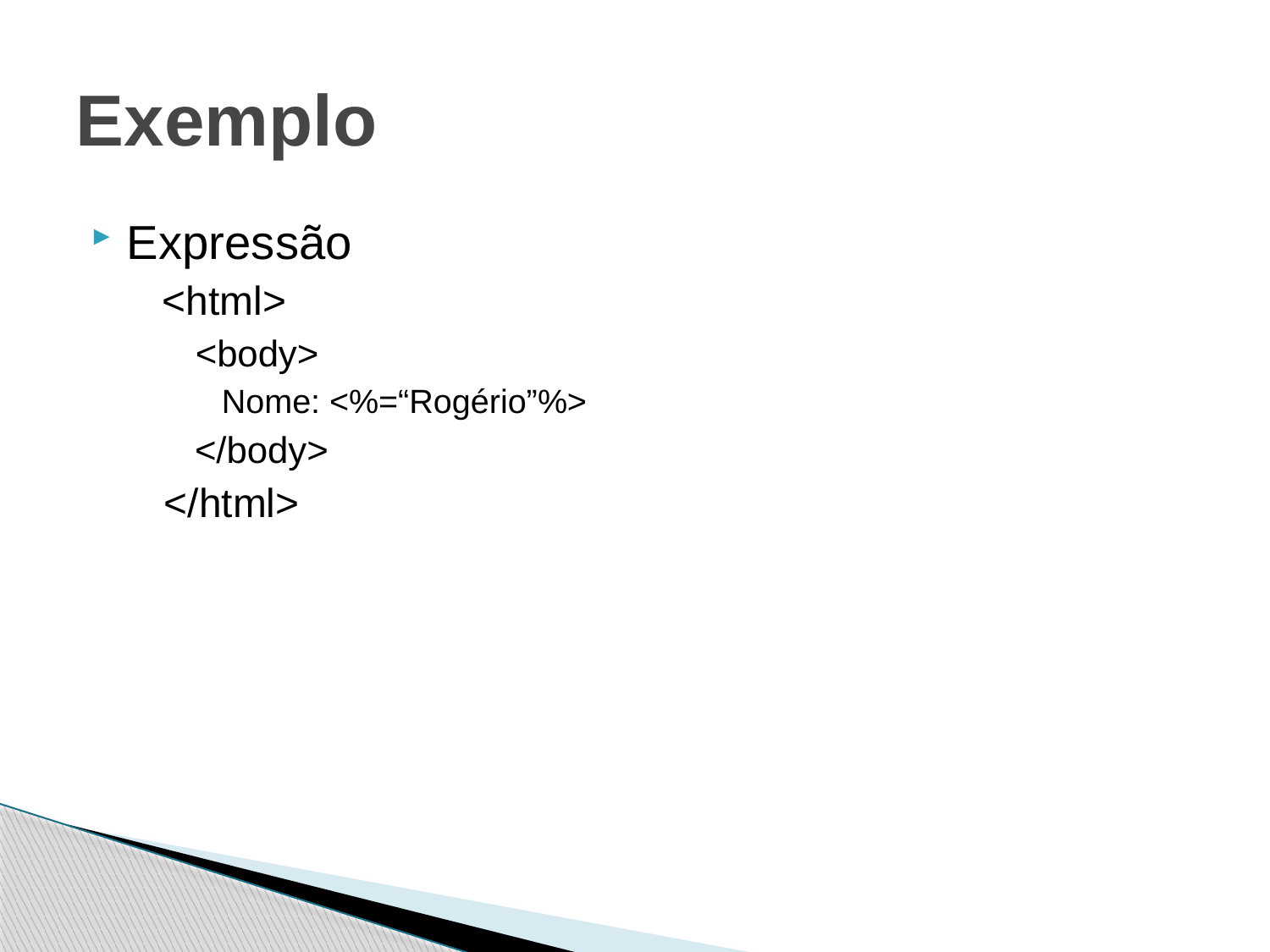

# Exemplo
Expressão
	<html>
	<body>
  Nome: <%=“Rogério”%>
   </body>
   </html>